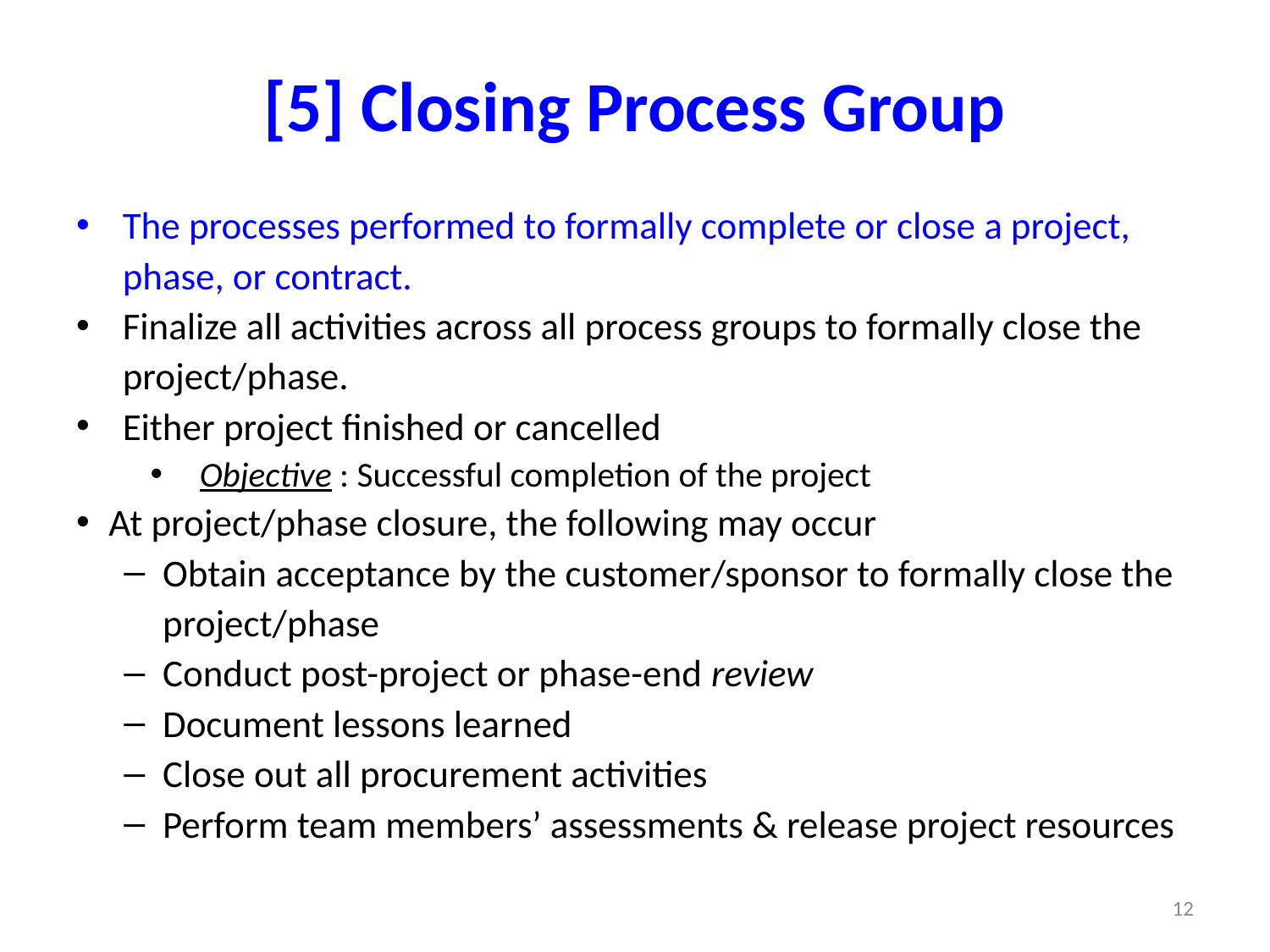

# [5] Closing Process Group
The processes performed to formally complete or close a project, phase, or contract.
Finalize all activities across all process groups to formally close the project/phase.
Either project finished or cancelled
Objective : Successful completion of the project
At project/phase closure, the following may occur
Obtain acceptance by the customer/sponsor to formally close the project/phase
Conduct post-project or phase-end review
Document lessons learned
Close out all procurement activities
Perform team members’ assessments & release project resources
12